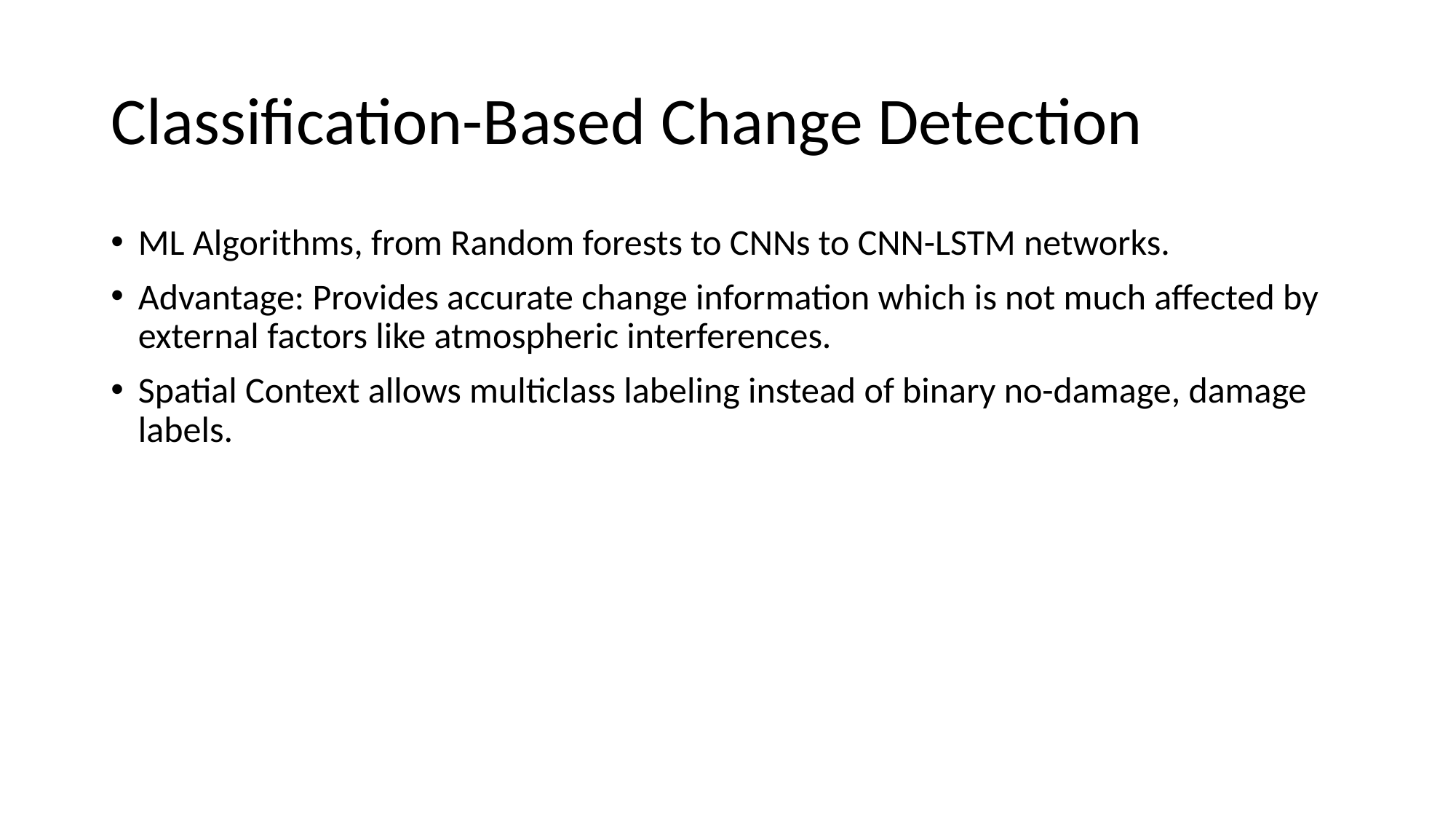

# Classification-Based Change Detection
ML Algorithms, from Random forests to CNNs to CNN-LSTM networks.
Advantage: Provides accurate change information which is not much affected by external factors like atmospheric interferences.
Spatial Context allows multiclass labeling instead of binary no-damage, damage labels.